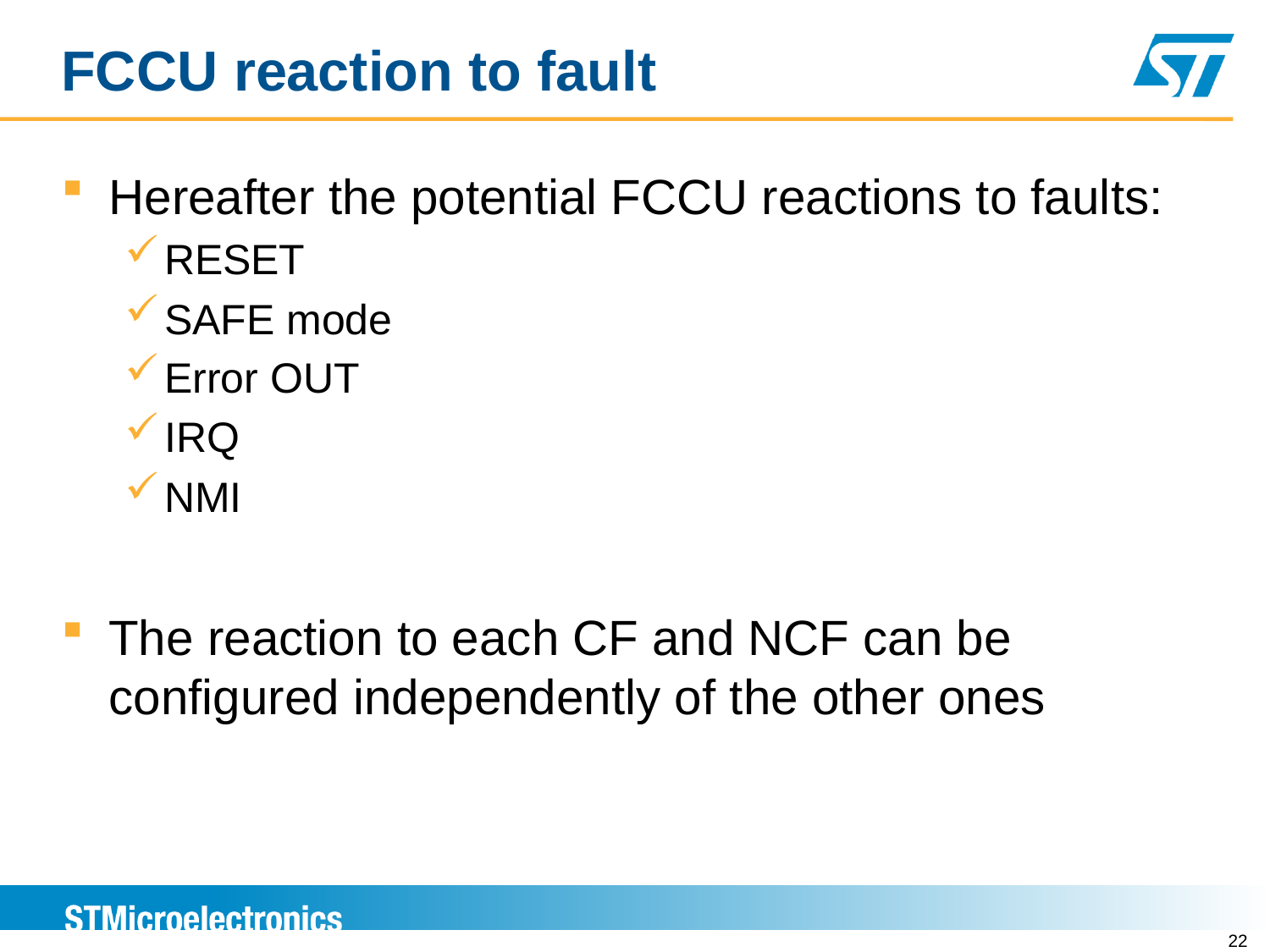

FCCU reaction to fault
Hereafter the potential FCCU reactions to faults:
RESET
SAFE mode
Error OUT
IRQ
NMI

The reaction to each CF and NCF can be configured independently of the other ones

22